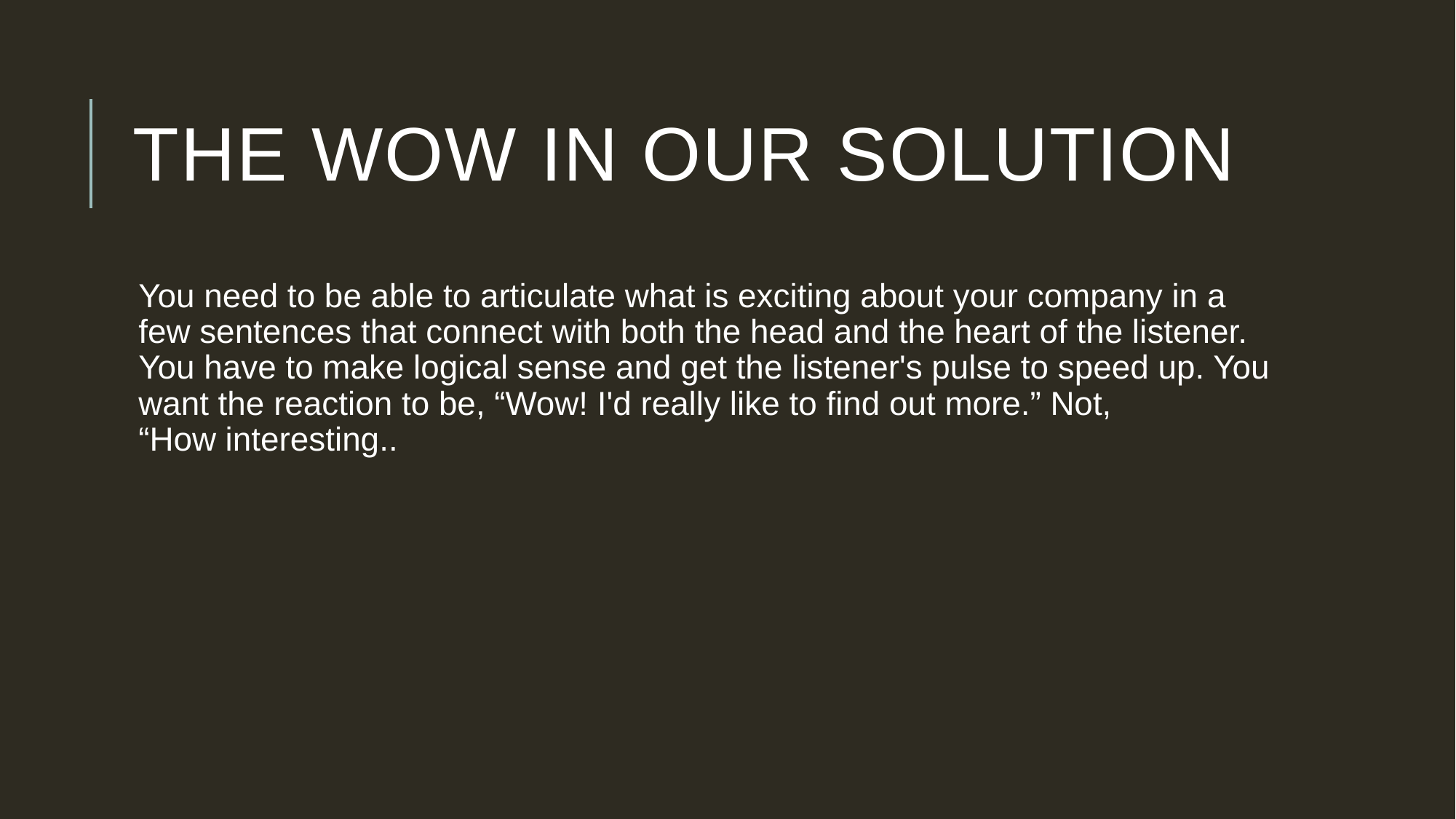

# THE WOW IN OUR SOLUTION
You need to be able to articulate what is exciting about your company in a few sentences that connect with both the head and the heart of the listener. You have to make logical sense and get the listener's pulse to speed up. You want the reaction to be, “Wow! I'd really like to find out more.” Not, “How interesting..